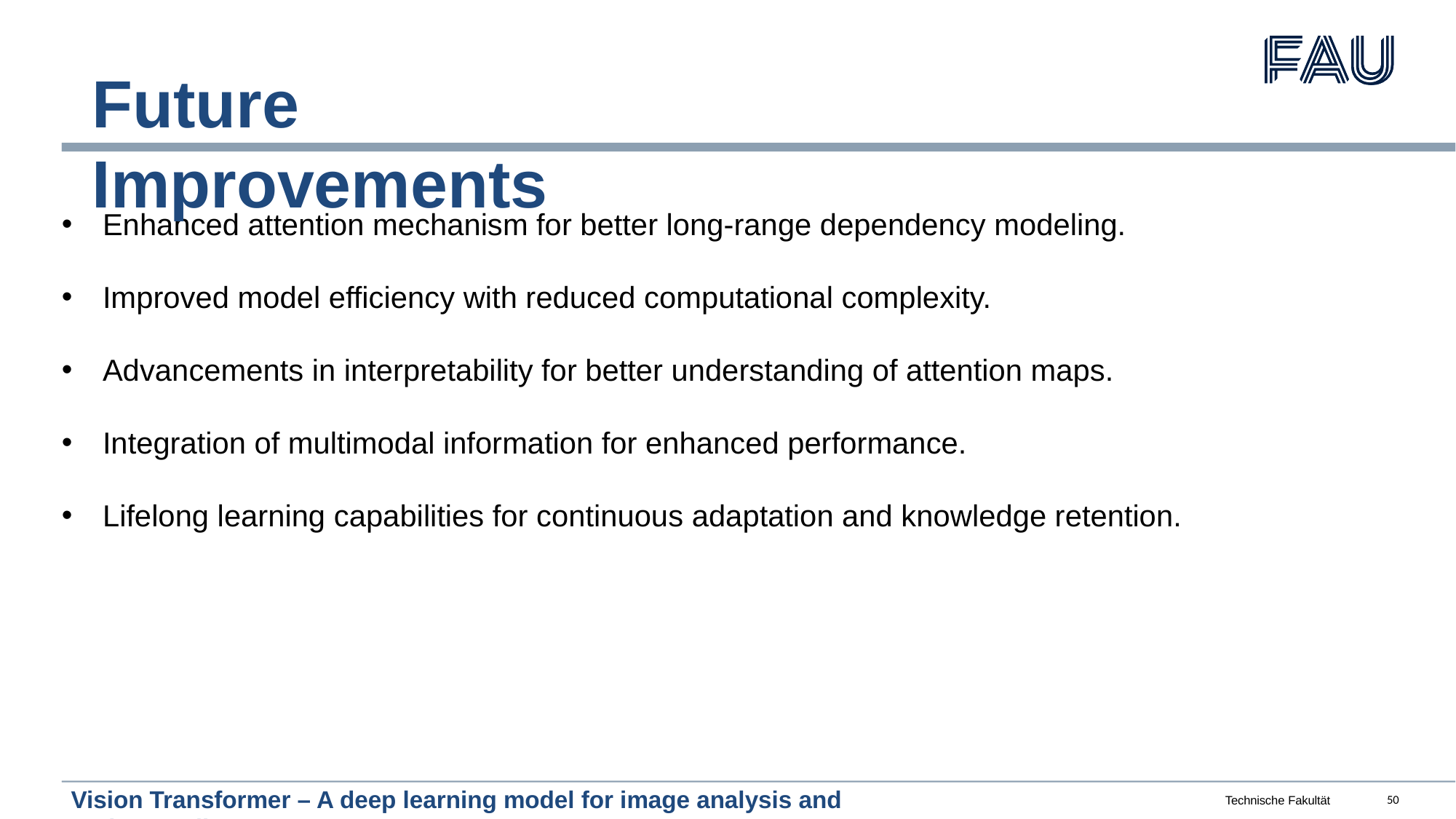

Future Improvements
Enhanced attention mechanism for better long-range dependency modeling.
Improved model efficiency with reduced computational complexity.
Advancements in interpretability for better understanding of attention maps.
Integration of multimodal information for enhanced performance.
Lifelong learning capabilities for continuous adaptation and knowledge retention.

Vision Transformer – A deep learning model for image analysis and understanding
50
Technische Fakultät